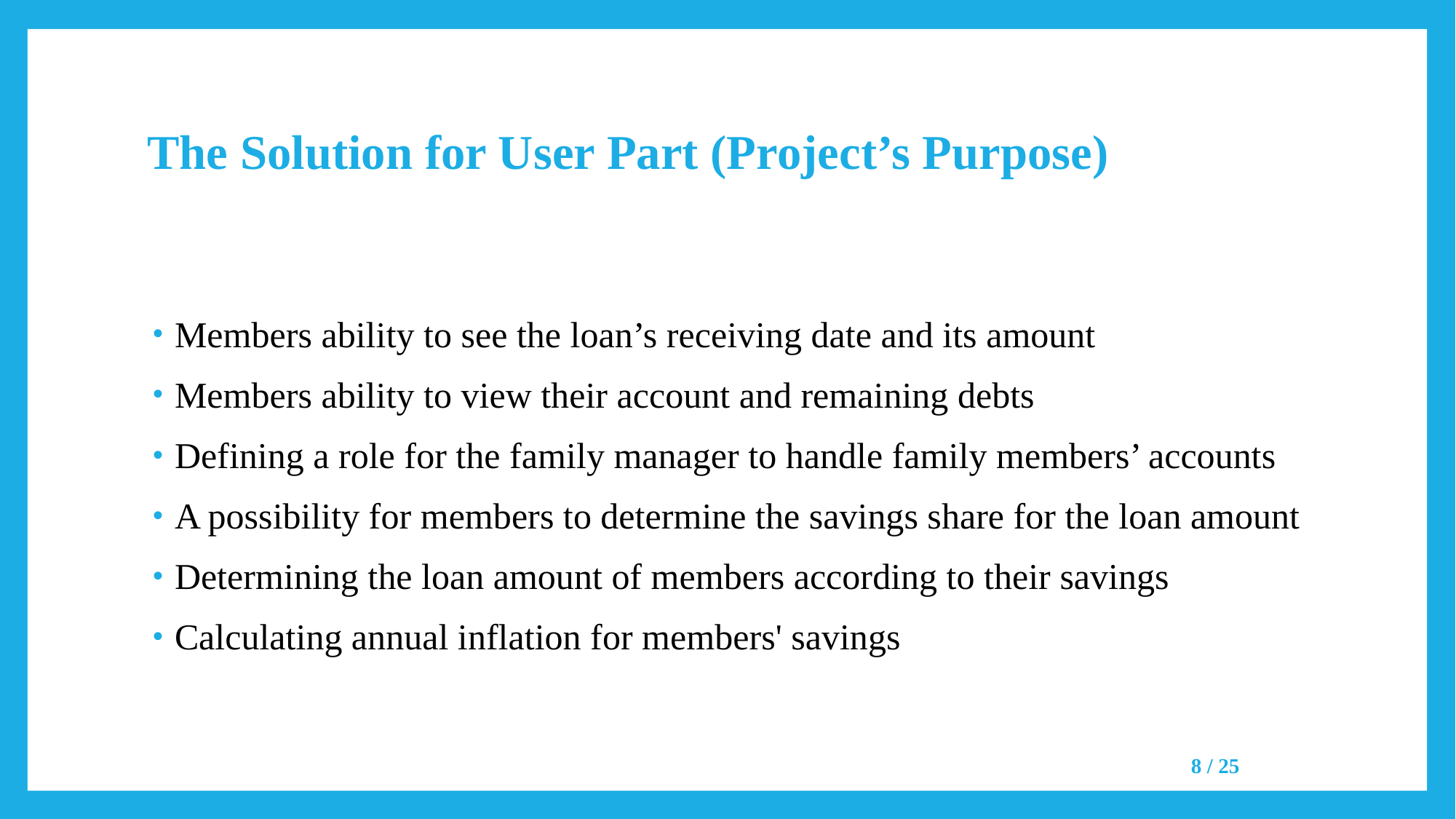

# The Solution for User Part (Project’s Purpose)
Members ability to see the loan’s receiving date and its amount
Members ability to view their account and remaining debts
Defining a role for the family manager to handle family members’ accounts
A possibility for members to determine the savings share for the loan amount
Determining the loan amount of members according to their savings
Calculating annual inflation for members' savings
8 / 25